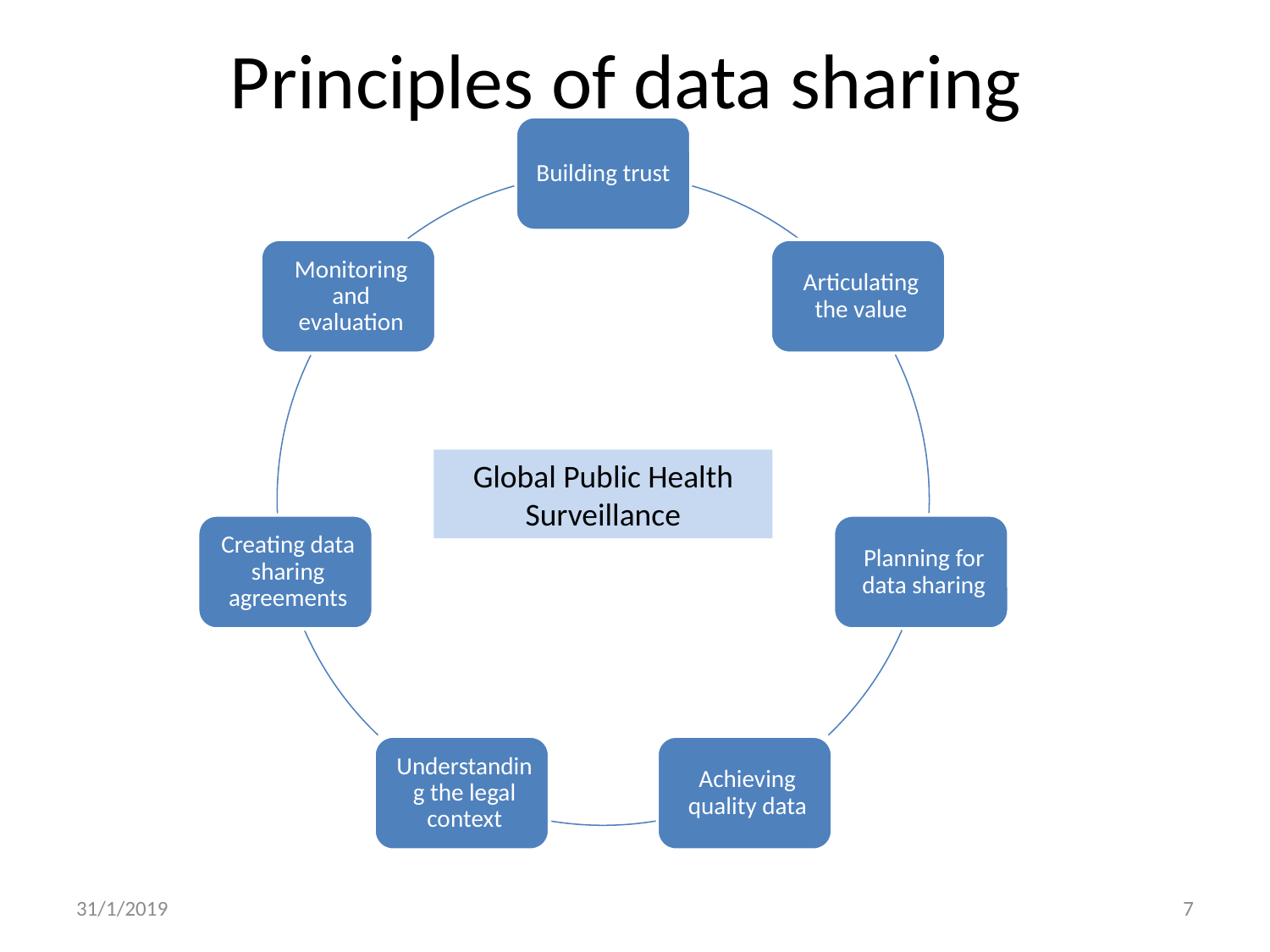

# Principles of data sharing
Building trust
Articulating the value
Planning for data sharing
Achieving quality data
Understanding the legal context
Creating data sharing agreements
Monitoring and evaluation
Global Public Health Surveillance
31/1/2019
7